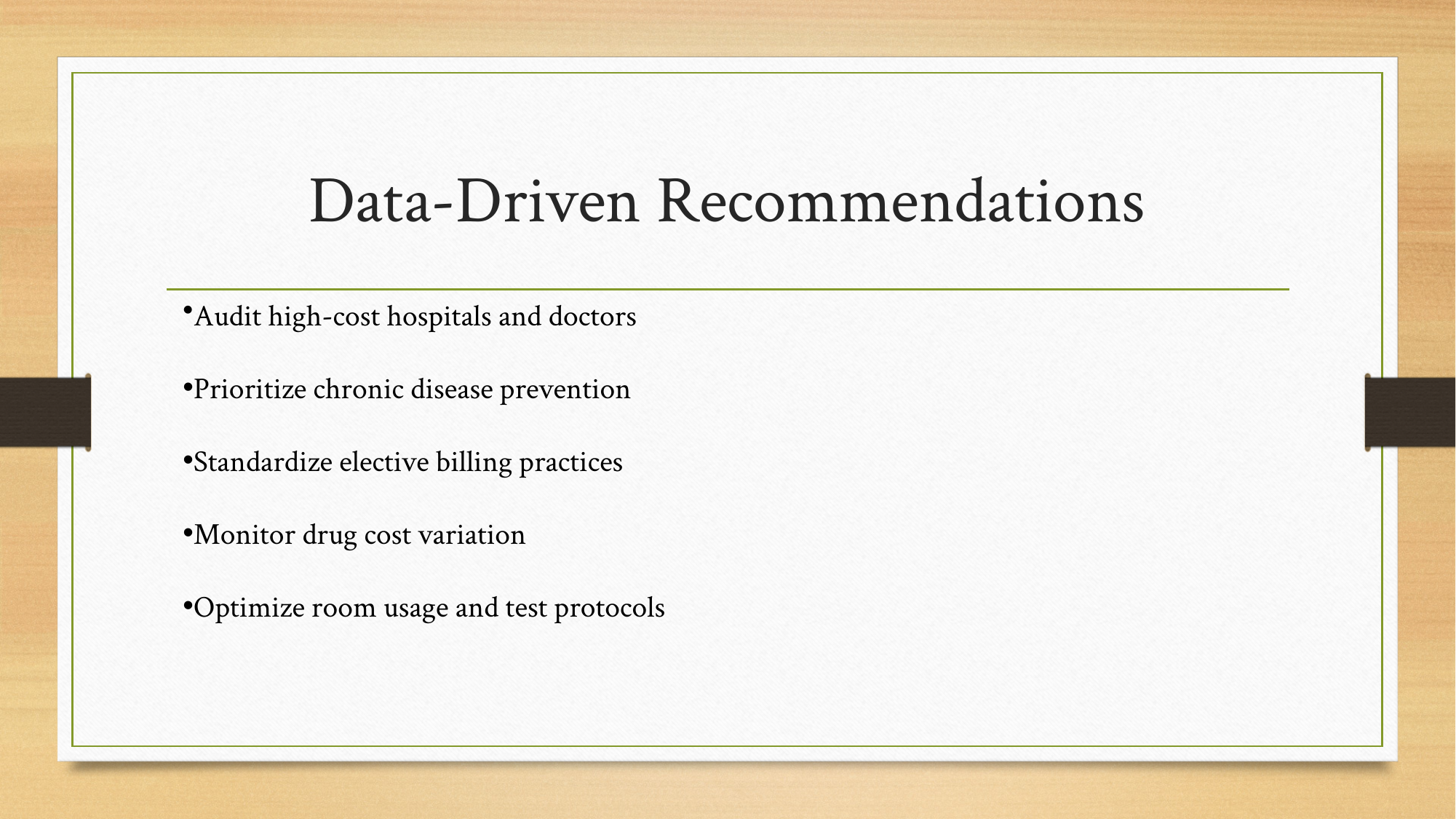

# Data-Driven Recommendations
Audit high-cost hospitals and doctors

Prioritize chronic disease prevention

Standardize elective billing practices

Monitor drug cost variation

Optimize room usage and test protocols